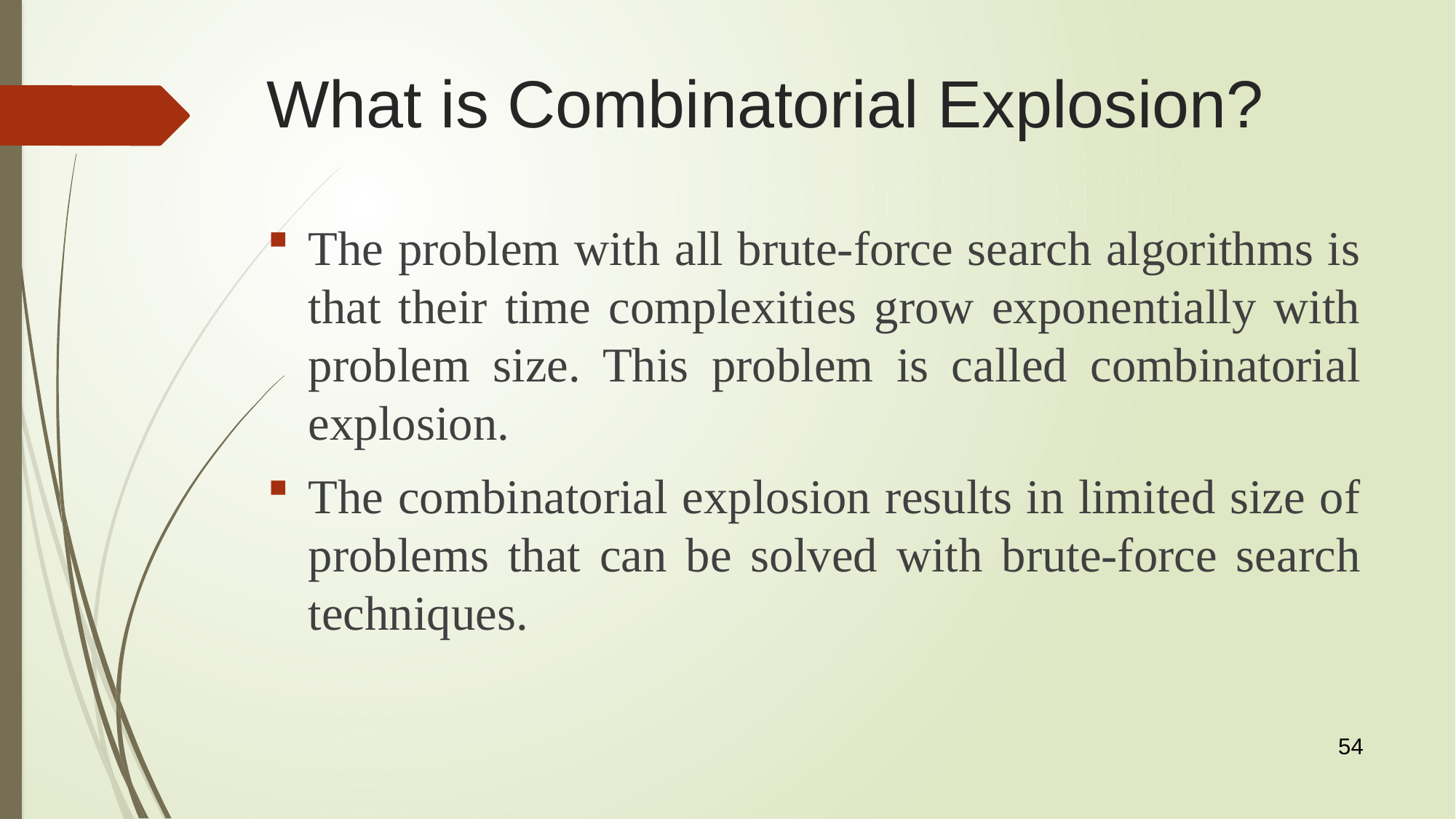

# What is Combinatorial Explosion?
The problem with all brute-force search algorithms is that their time complexities grow exponentially with problem size. This problem is called combinatorial explosion.
The combinatorial explosion results in limited size of problems that can be solved with brute-force search techniques.
54